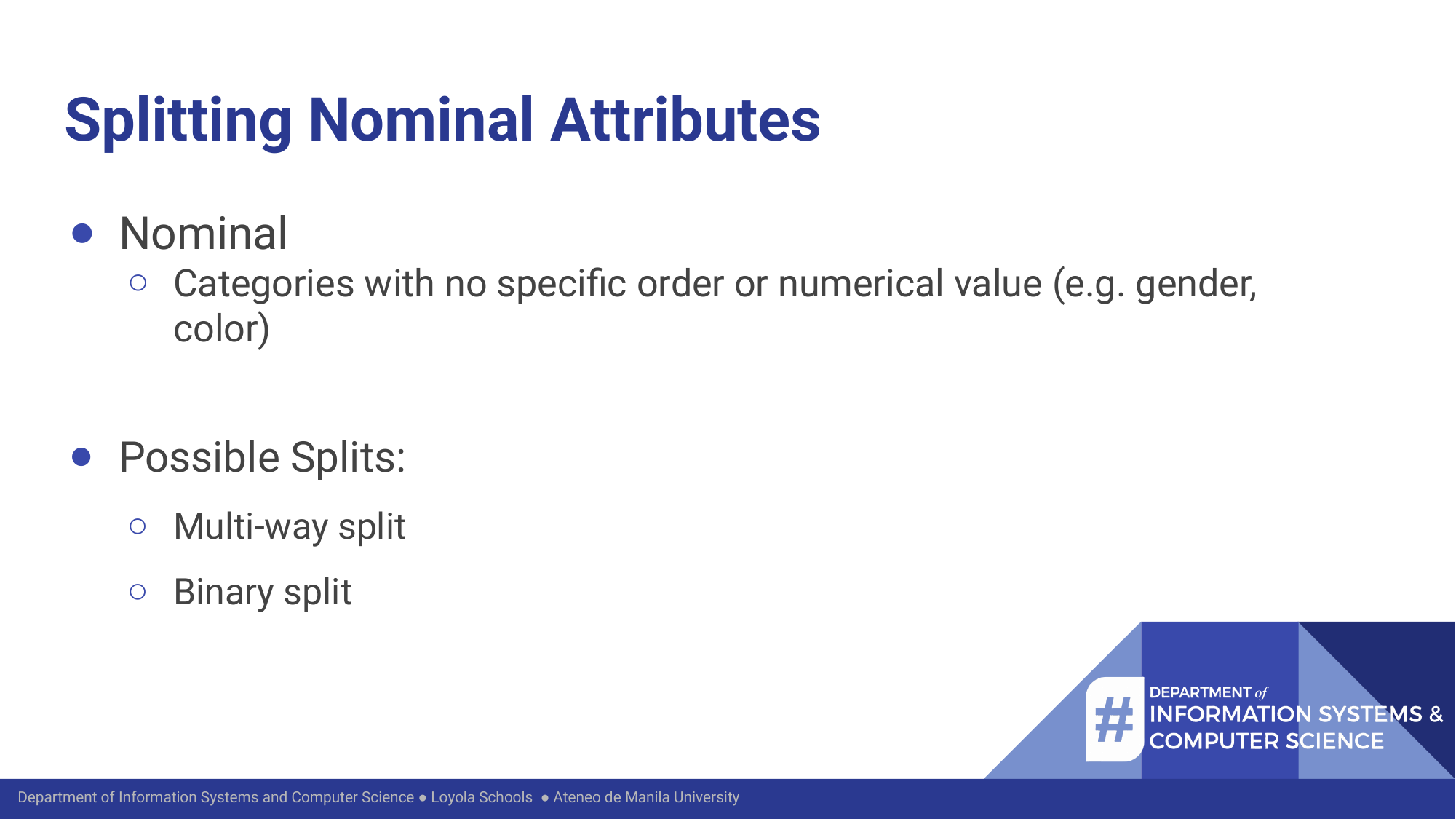

# Splitting Nominal Attributes
Nominal
Categories with no specific order or numerical value (e.g. gender, color)

Possible Splits:
Multi-way split
Binary split